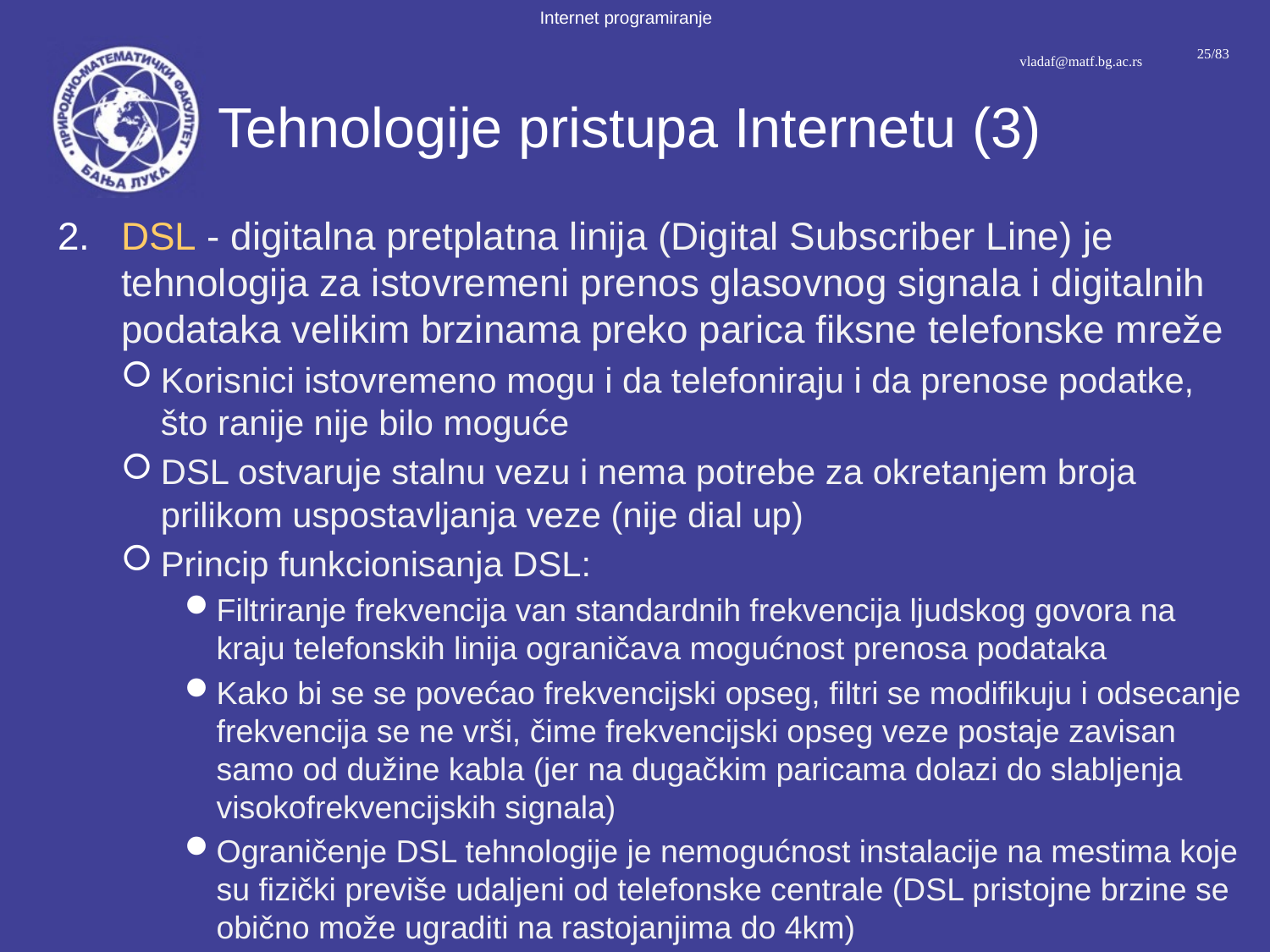

# Tehnologije pristupa Internetu (3)
DSL - digitalna pretplatna linija (Digital Subscriber Line) je tehnologija za istovremeni prenos glasovnog signala i digitalnih podataka velikim brzinama preko parica fiksne telefonske mreže
Korisnici istovremeno mogu i da telefoniraju i da prenose podatke, što ranije nije bilo moguće
DSL ostvaruje stalnu vezu i nema potrebe za okretanjem broja prilikom uspostavljanja veze (nije dial up)
Princip funkcionisanja DSL:
Filtriranje frekvencija van standardnih frekvencija ljudskog govora na kraju telefonskih linija ograničava mogućnost prenosa podataka
Kako bi se se povećao frekvencijski opseg, filtri se modifikuju i odsecanje frekvencija se ne vrši, čime frekvencijski opseg veze postaje zavisan samo od dužine kabla (jer na dugačkim paricama dolazi do slabljenja visokofrekvencijskih signala)
Ograničenje DSL tehnologije je nemogućnost instalacije na mestima koje su fizički previše udaljeni od telefonske centrale (DSL pristojne brzine se obično može ugraditi na rastojanjima do 4km)